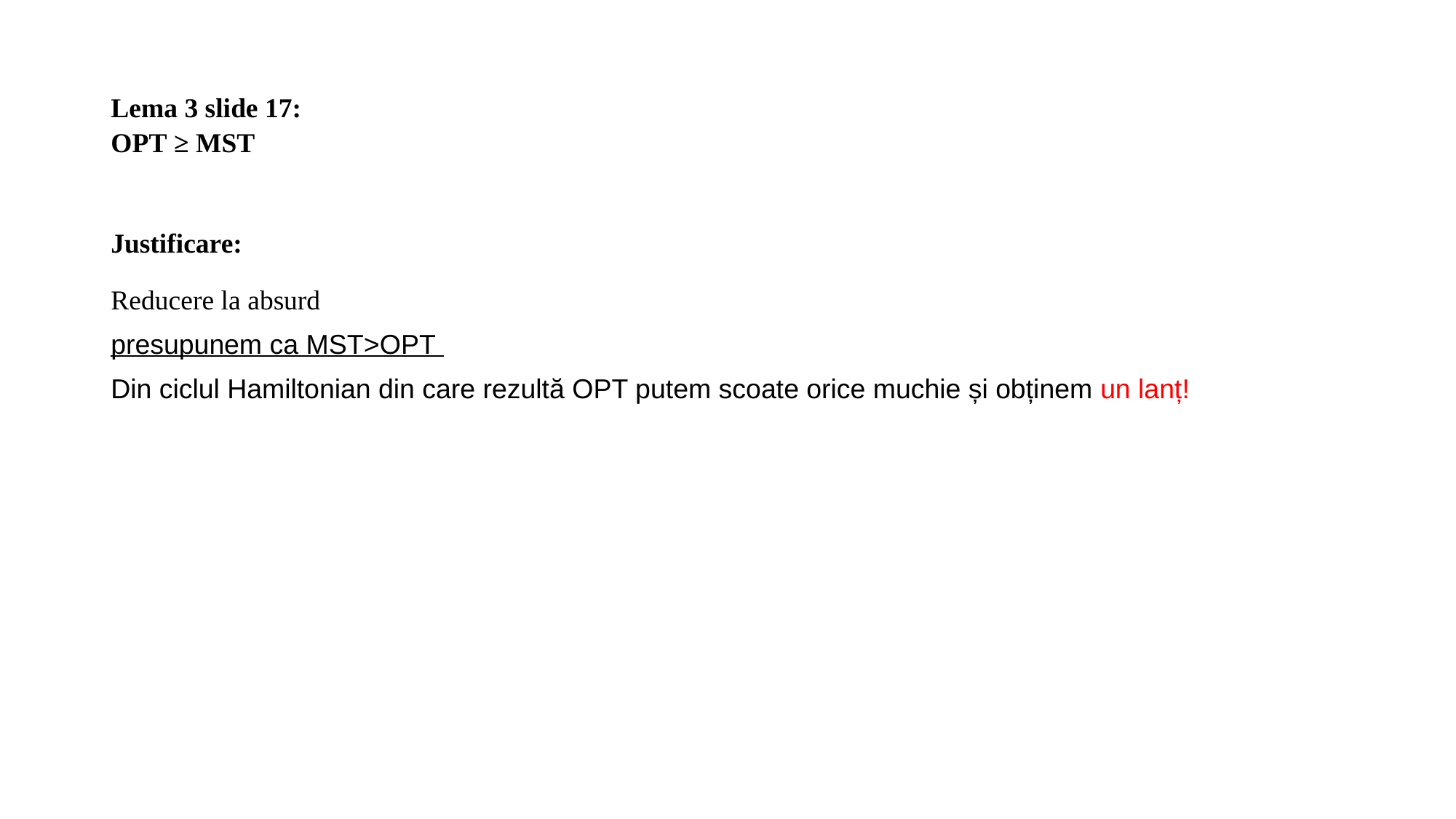

# Lema 3 slide 17: OPT ≥ MST
Justificare:
Reducere la absurd
presupunem ca MST>OPT
Din ciclul Hamiltonian din care rezultă OPT putem scoate orice muchie și obținem un lanț!
Cum un lanțul obținut are un cost total mai mic decât aș ciclului inițial, dar lanțul este un arbore, deci are costul cel puțin egal cu MST, obținem contradicția că MST<OPT